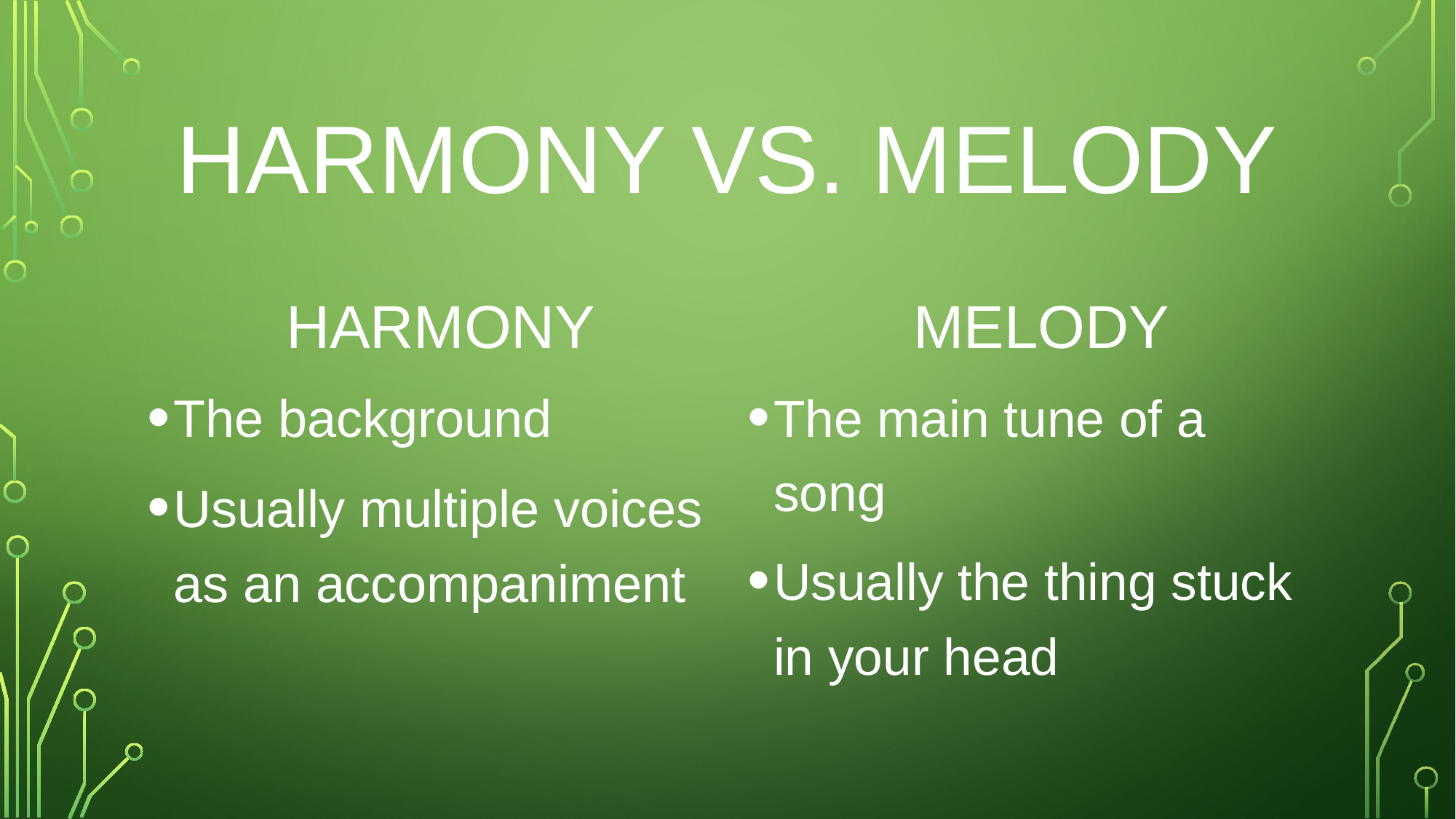

# Harmony vs. Melody
Melody
Harmony
The background
Usually multiple voices as an accompaniment
The main tune of a song
Usually the thing stuck in your head